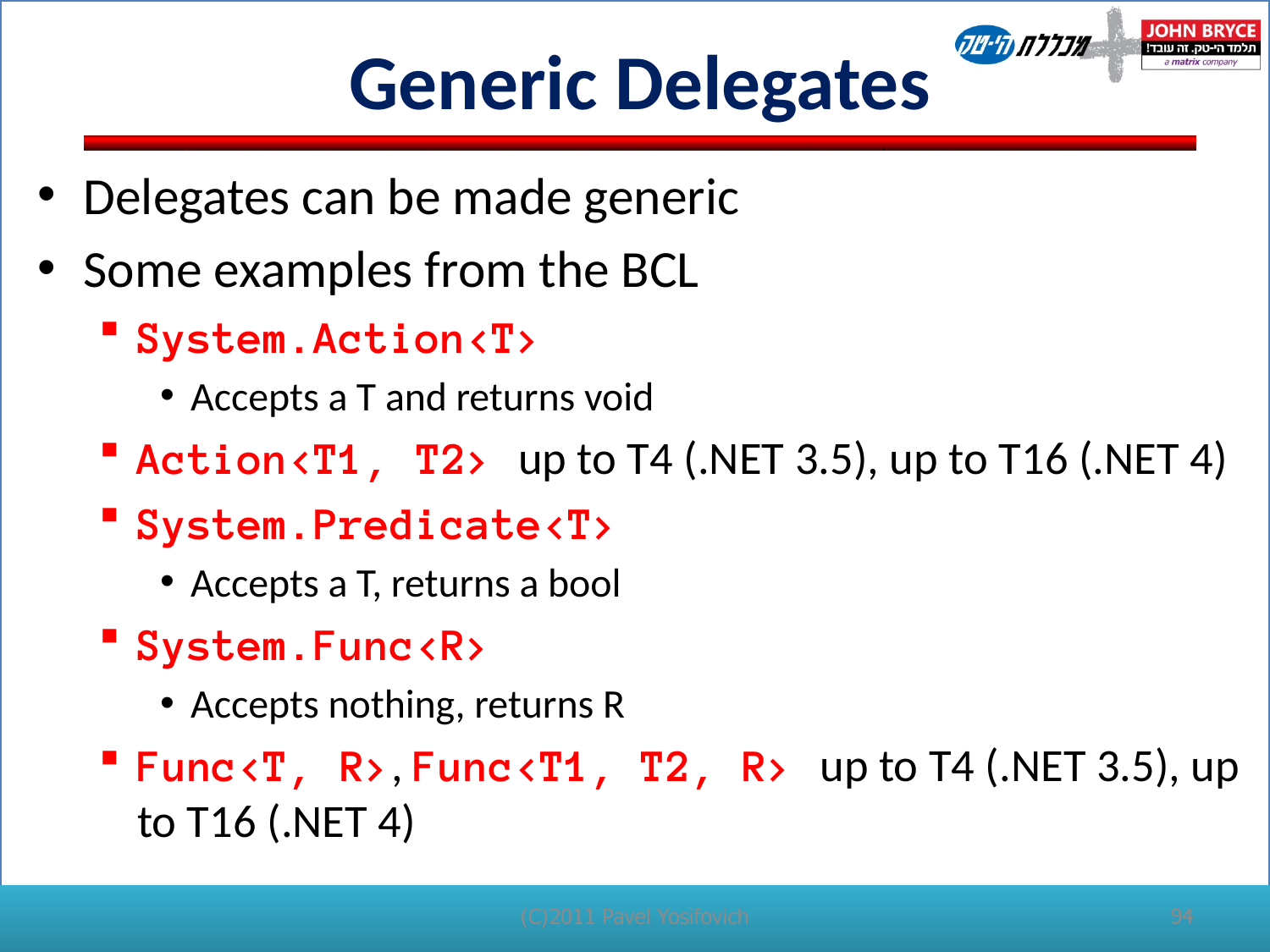

# Generic Delegates
Delegates can be made generic
Some examples from the BCL
System.Action<T>
Accepts a T and returns void
Action<T1, T2> up to T4 (.NET 3.5), up to T16 (.NET 4)
System.Predicate<T>
Accepts a T, returns a bool
System.Func<R>
Accepts nothing, returns R
Func<T, R>, Func<T1, T2, R> up to T4 (.NET 3.5), up to T16 (.NET 4)
(C)2011 Pavel Yosifovich
94